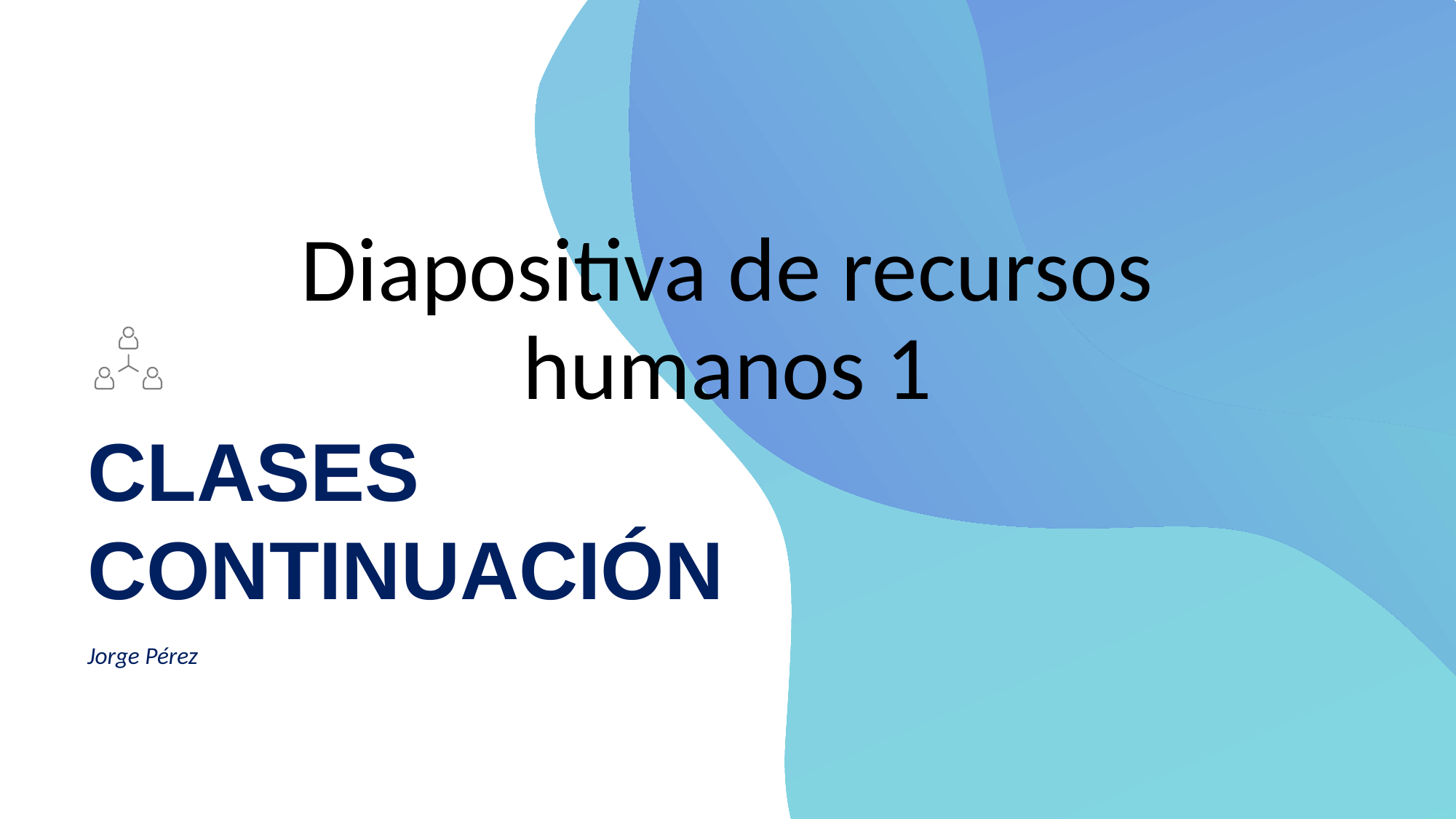

# Diapositiva de recursos humanos 1

CLASES
CONTINUACIÓN
Jorge Pérez